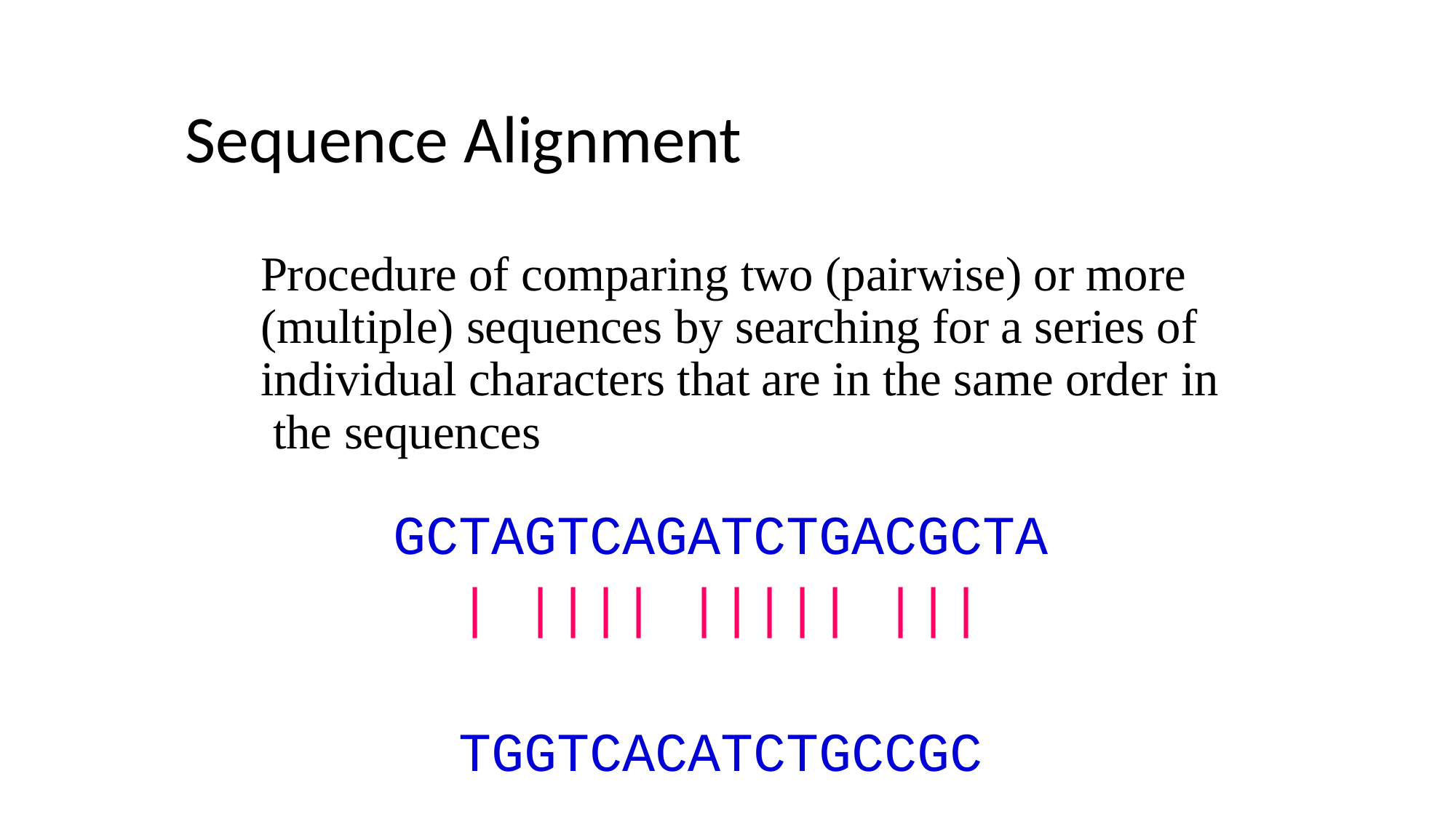

# Sequence Alignment
Procedure of comparing two (pairwise) or more  (multiple) sequences by searching for a series of  individual characters that are in the same order in  the sequences
GCTAGTCAGATCTGACGCTA
| |||| ||||| |||  TGGTCACATCTGCCGC